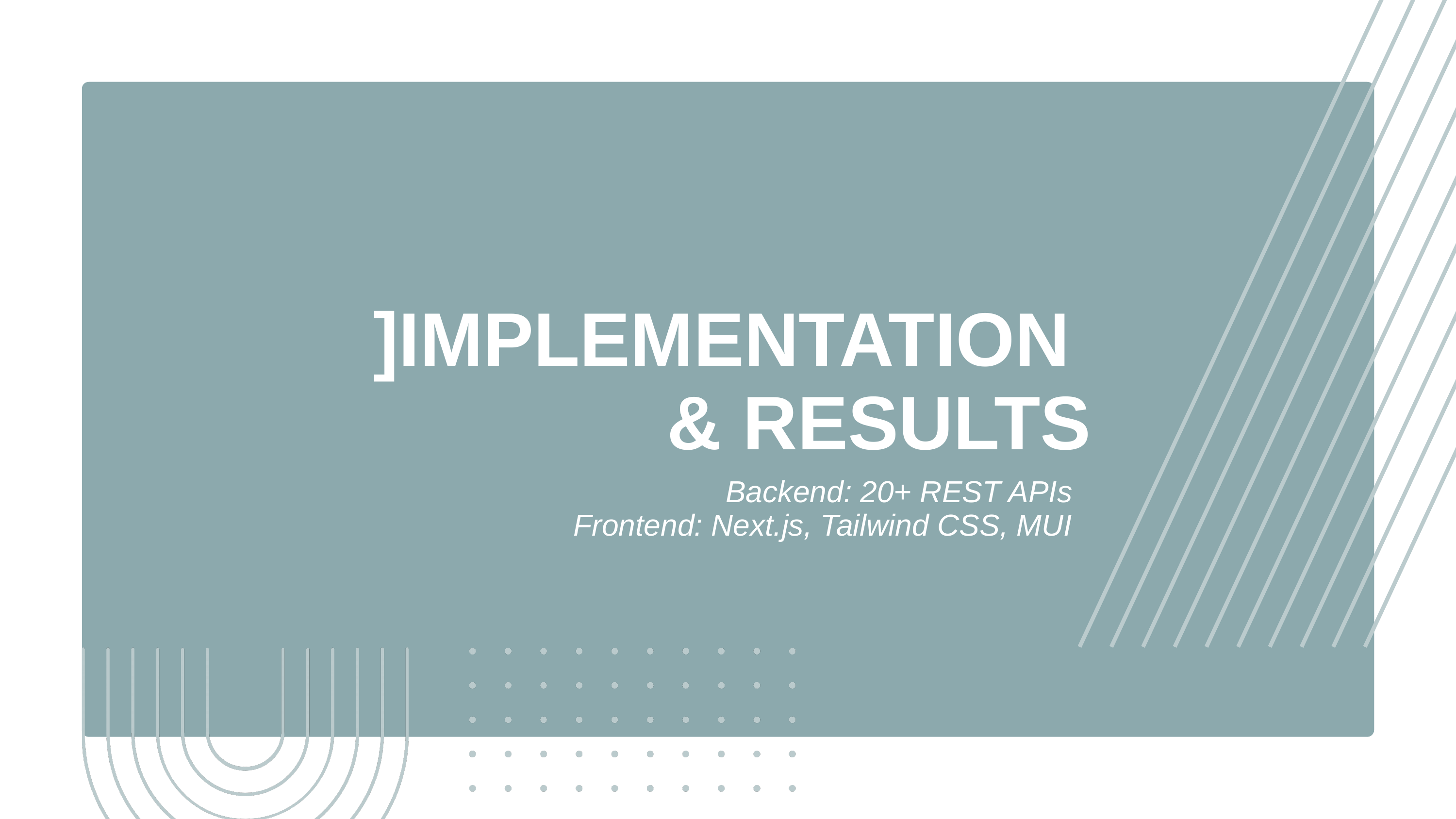

]IMPLEMENTATION
& RESULTS
Backend: 20+ REST APIs
Frontend: Next.js, Tailwind CSS, MUI